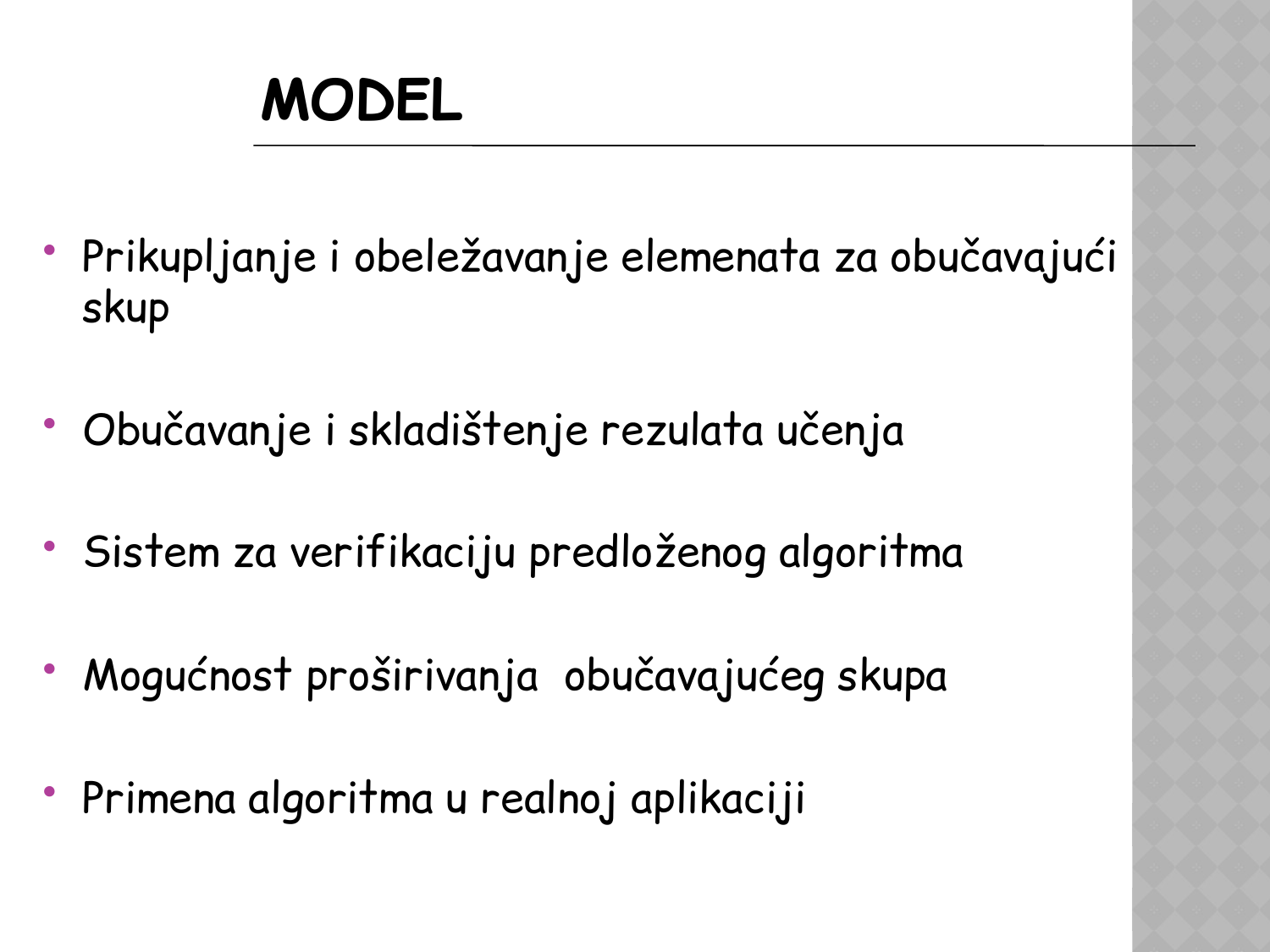

# Model

Prikupljanje i obeležavanje elemenata za obučavajući skup

Obučavanje i skladištenje rezulata učenja

Sistem za verifikaciju predloženog algoritma

Mogućnost proširivanja  obučavajućeg skupa

Primena algoritma u realnoj aplikaciji